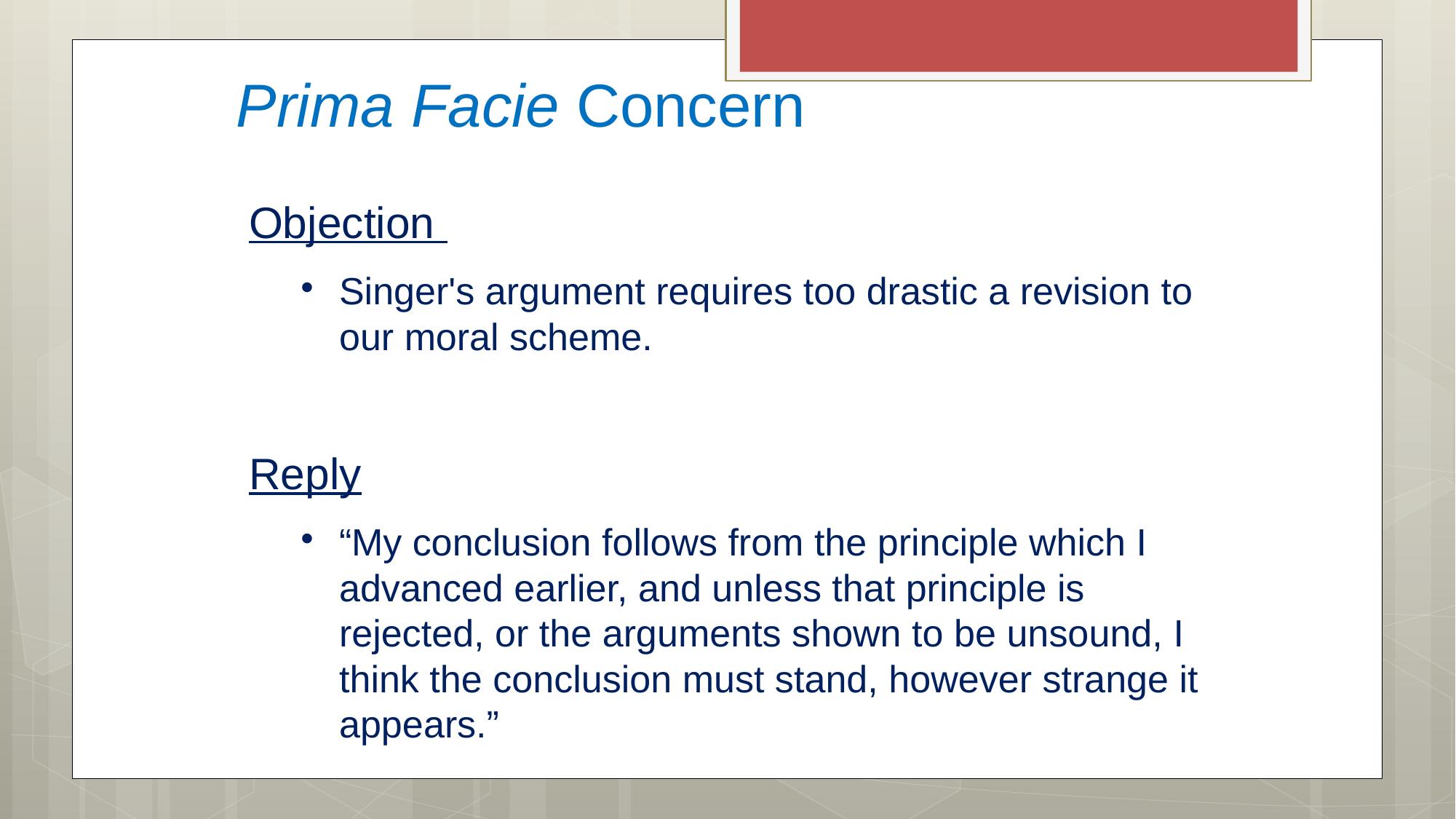

Prima Facie Concern
Objection
Singer's argument requires too drastic a revision to our moral scheme.

Reply
“My conclusion follows from the principle which I advanced earlier, and unless that principle is rejected, or the arguments shown to be unsound, I think the conclusion must stand, however strange it appears.”